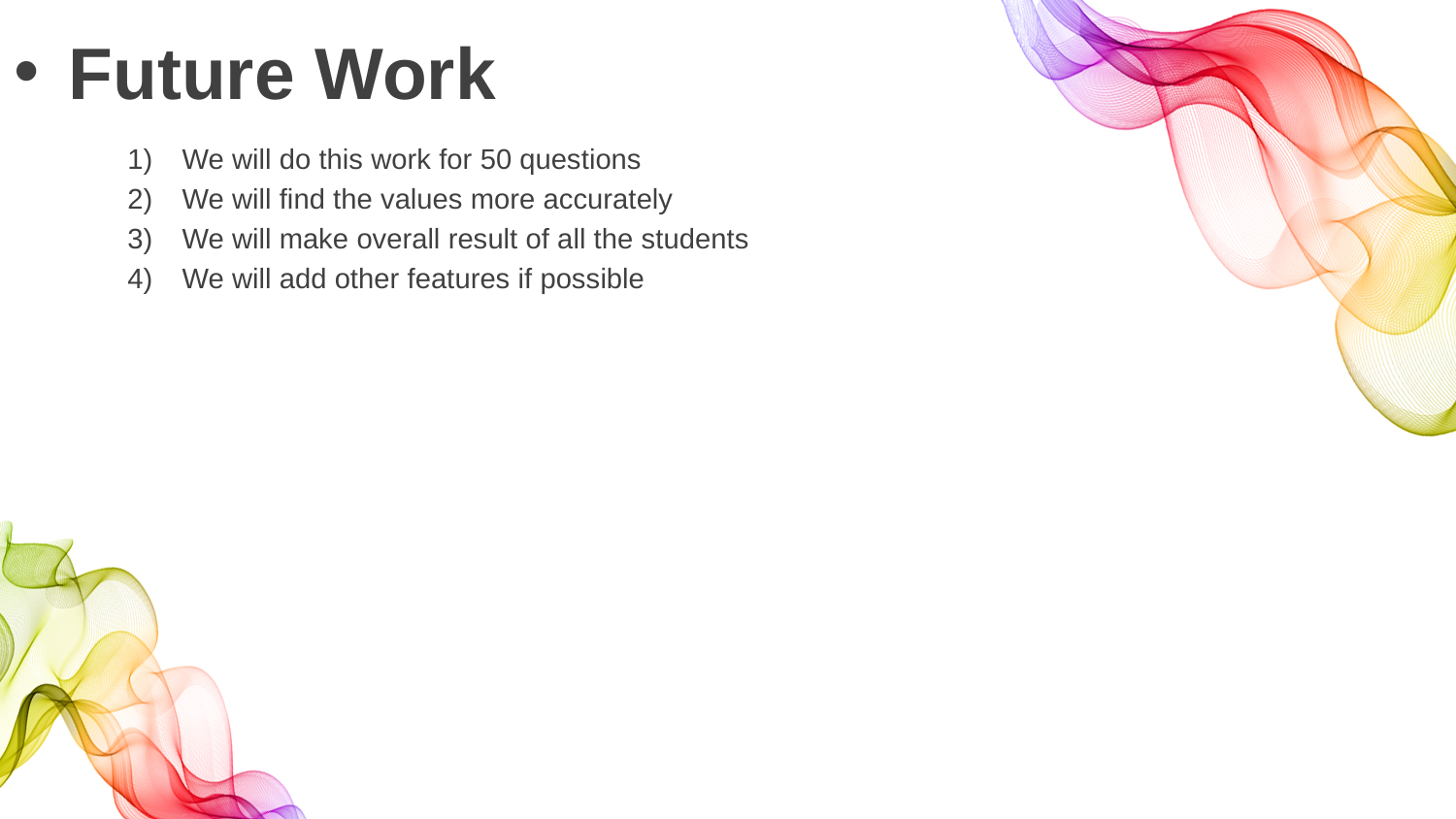

# Future Work
We will do this work for 50 questions
We will find the values more accurately
We will make overall result of all the students
We will add other features if possible